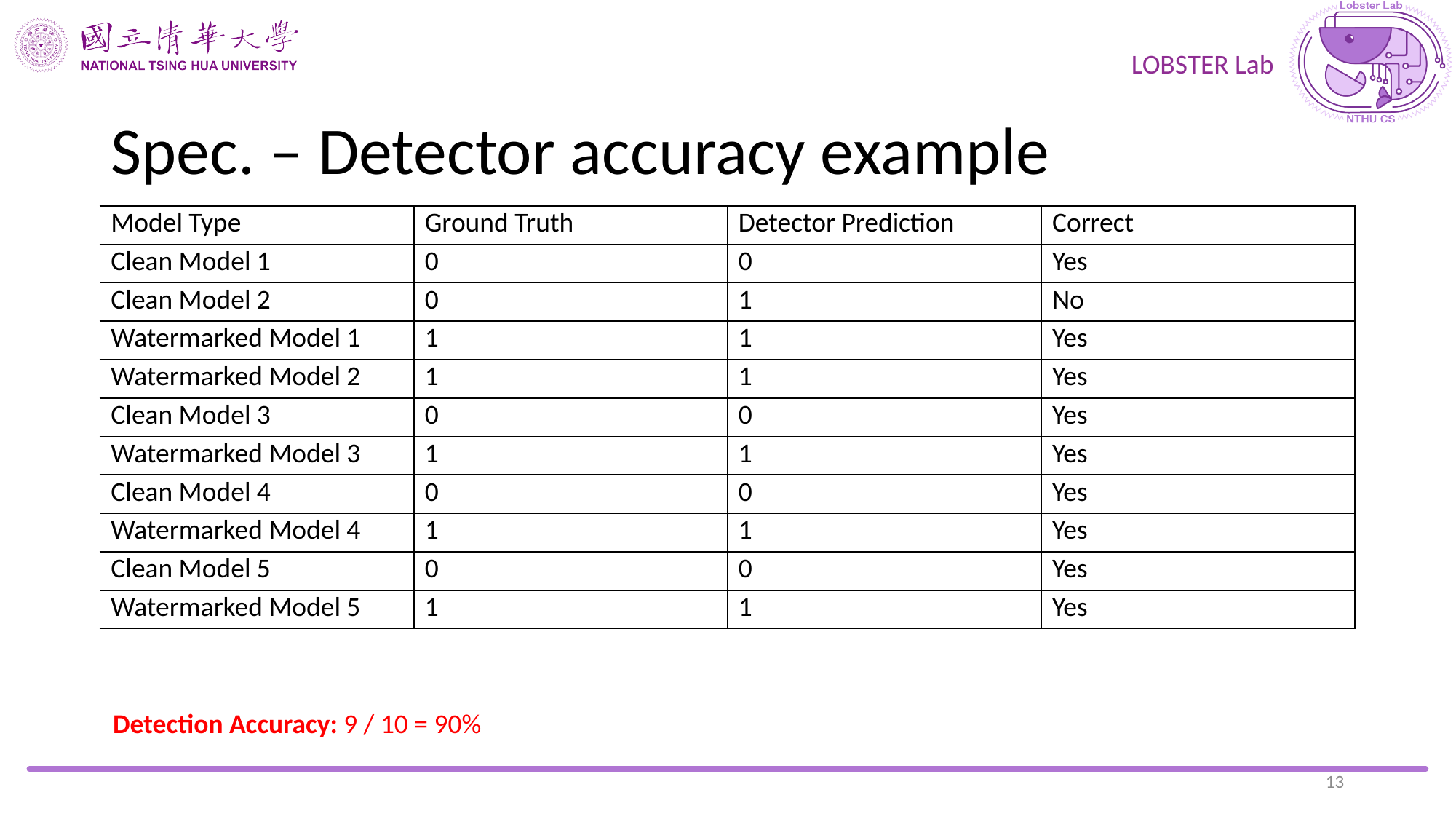

# Spec. – Detector accuracy example
| Model Type | Ground Truth | Detector Prediction | Correct |
| --- | --- | --- | --- |
| Clean Model 1 | 0 | 0 | Yes |
| Clean Model 2 | 0 | 1 | No |
| Watermarked Model 1 | 1 | 1 | Yes |
| Watermarked Model 2 | 1 | 1 | Yes |
| Clean Model 3 | 0 | 0 | Yes |
| Watermarked Model 3 | 1 | 1 | Yes |
| Clean Model 4 | 0 | 0 | Yes |
| Watermarked Model 4 | 1 | 1 | Yes |
| Clean Model 5 | 0 | 0 | Yes |
| Watermarked Model 5 | 1 | 1 | Yes |
Detection Accuracy: 9 / 10 = 90%
13